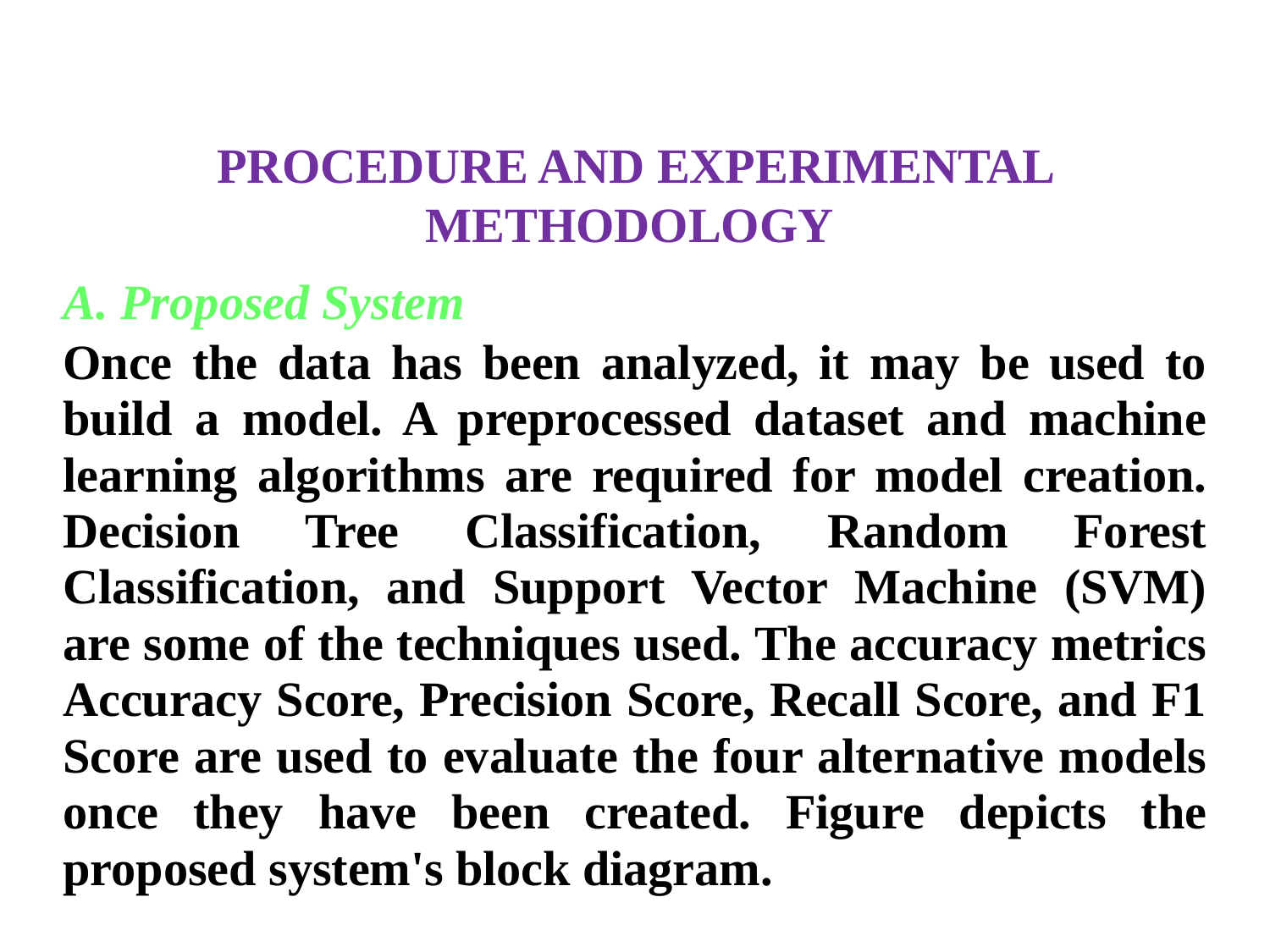

Procedure and Experimental Methodology
A. Proposed System
Once the data has been analyzed, it may be used to build a model. A preprocessed dataset and machine learning algorithms are required for model creation. Decision Tree Classification, Random Forest Classification, and Support Vector Machine (SVM) are some of the techniques used. The accuracy metrics Accuracy Score, Precision Score, Recall Score, and F1 Score are used to evaluate the four alternative models once they have been created. Figure depicts the proposed system's block diagram.